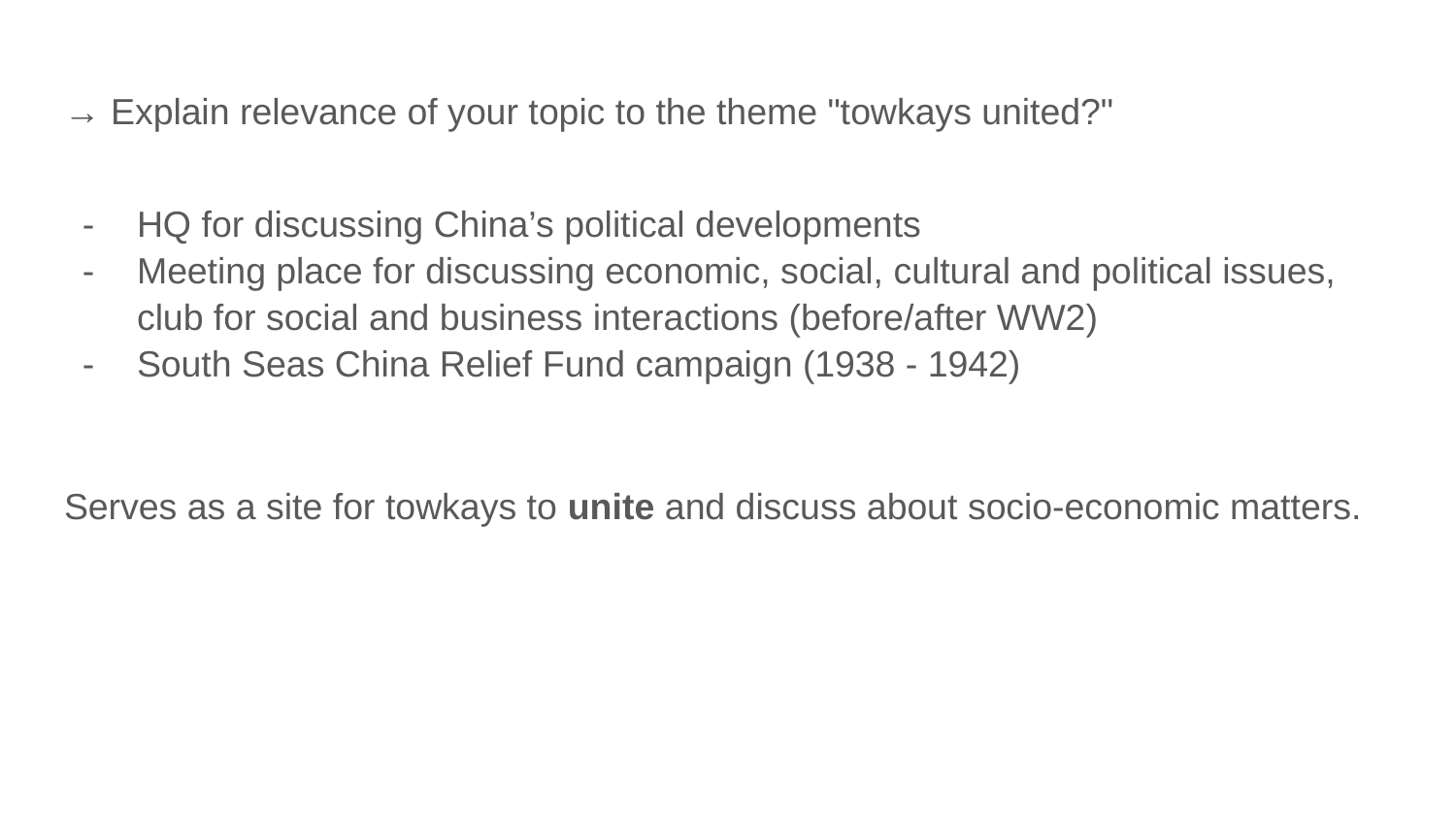

# → Explain relevance of your topic to the theme "towkays united?"

HQ for discussing China’s political developments
Meeting place for discussing economic, social, cultural and political issues, club for social and business interactions (before/after WW2)
South Seas China Relief Fund campaign (1938 - 1942)

Serves as a site for towkays to unite and discuss about socio-economic matters.